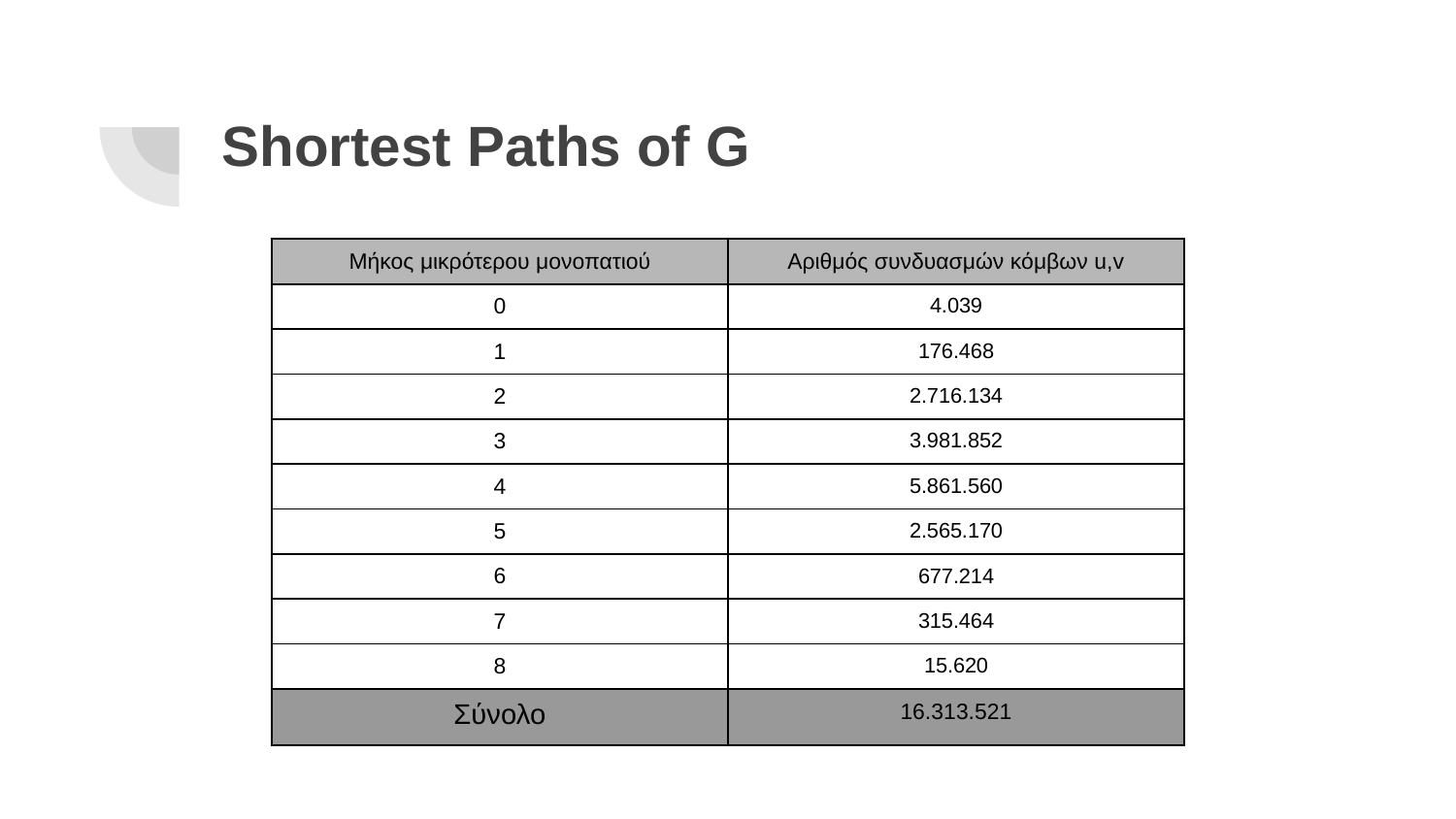

# Shortest Paths of G

| Μήκος μικρότερου μονοπατιού | Αριθμός συνδυασμών κόμβων u,v |
| --- | --- |
| 0 | 4.039 |
| 1 | 176.468 |
| 2 | 2.716.134 |
| 3 | 3.981.852 |
| 4 | 5.861.560 |
| 5 | 2.565.170 |
| 6 | 677.214 |
| 7 | 315.464 |
| 8 | 15.620 |
| Σύνολο | 16.313.521 |